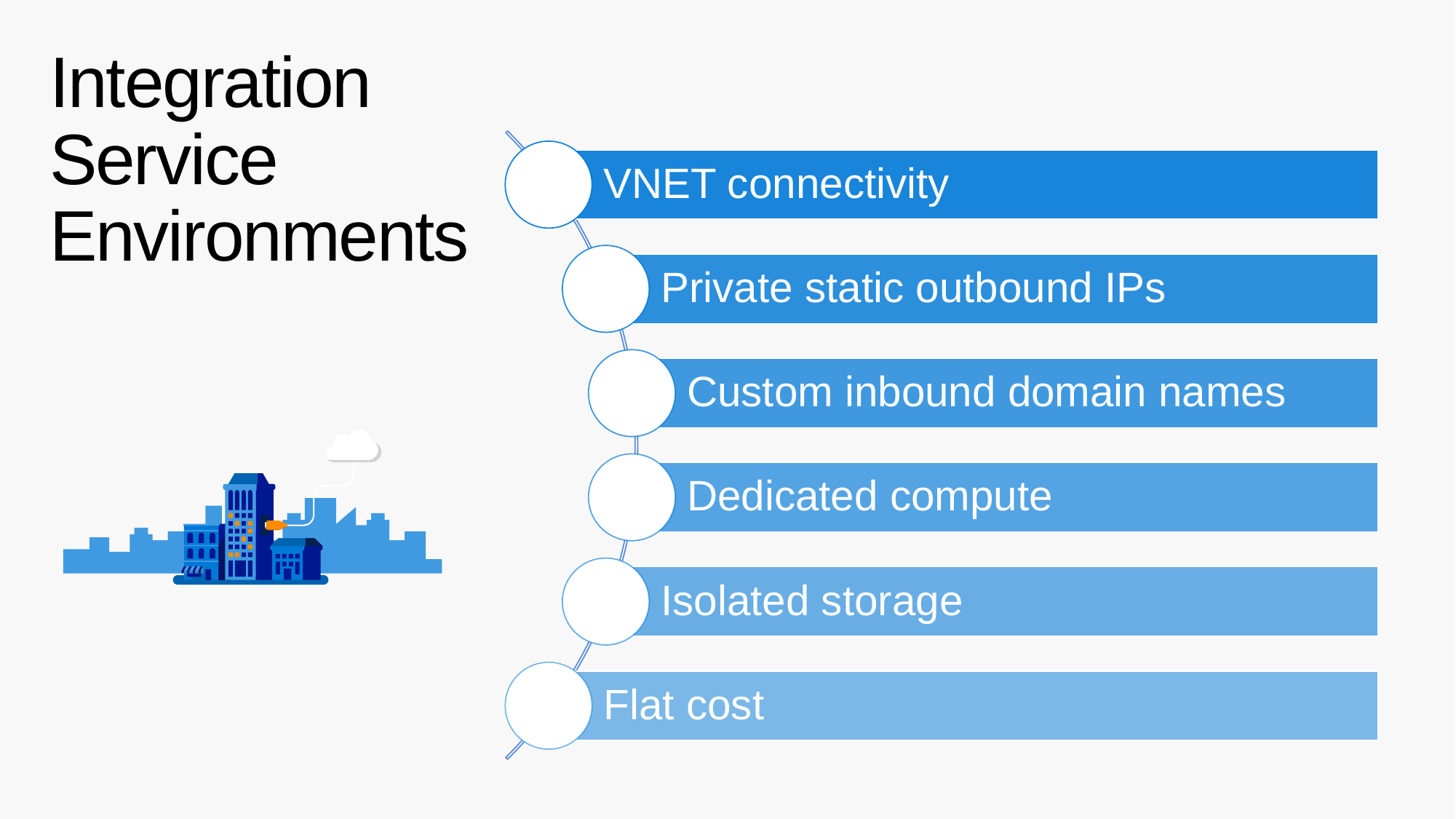

# Integration Service Environments
VNET connectivity
Private static outbound IPs
Custom inbound domain names
Dedicated compute
Isolated storage
Flat cost